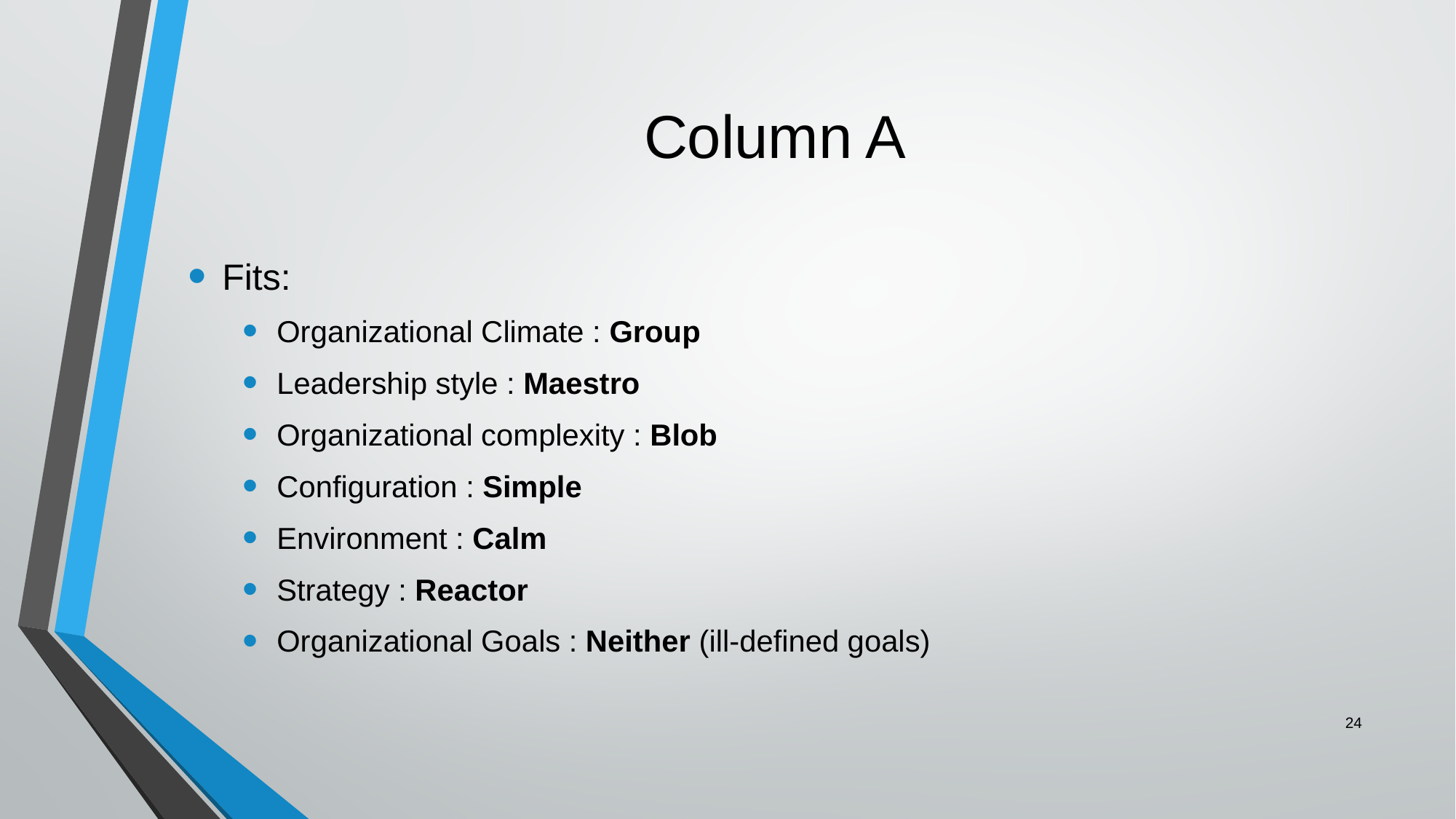

# Column A
Fits:
Organizational Climate : Group
Leadership style : Maestro
Organizational complexity : Blob
Configuration : Simple
Environment : Calm
Strategy : Reactor
Organizational Goals : Neither (ill-defined goals)
24